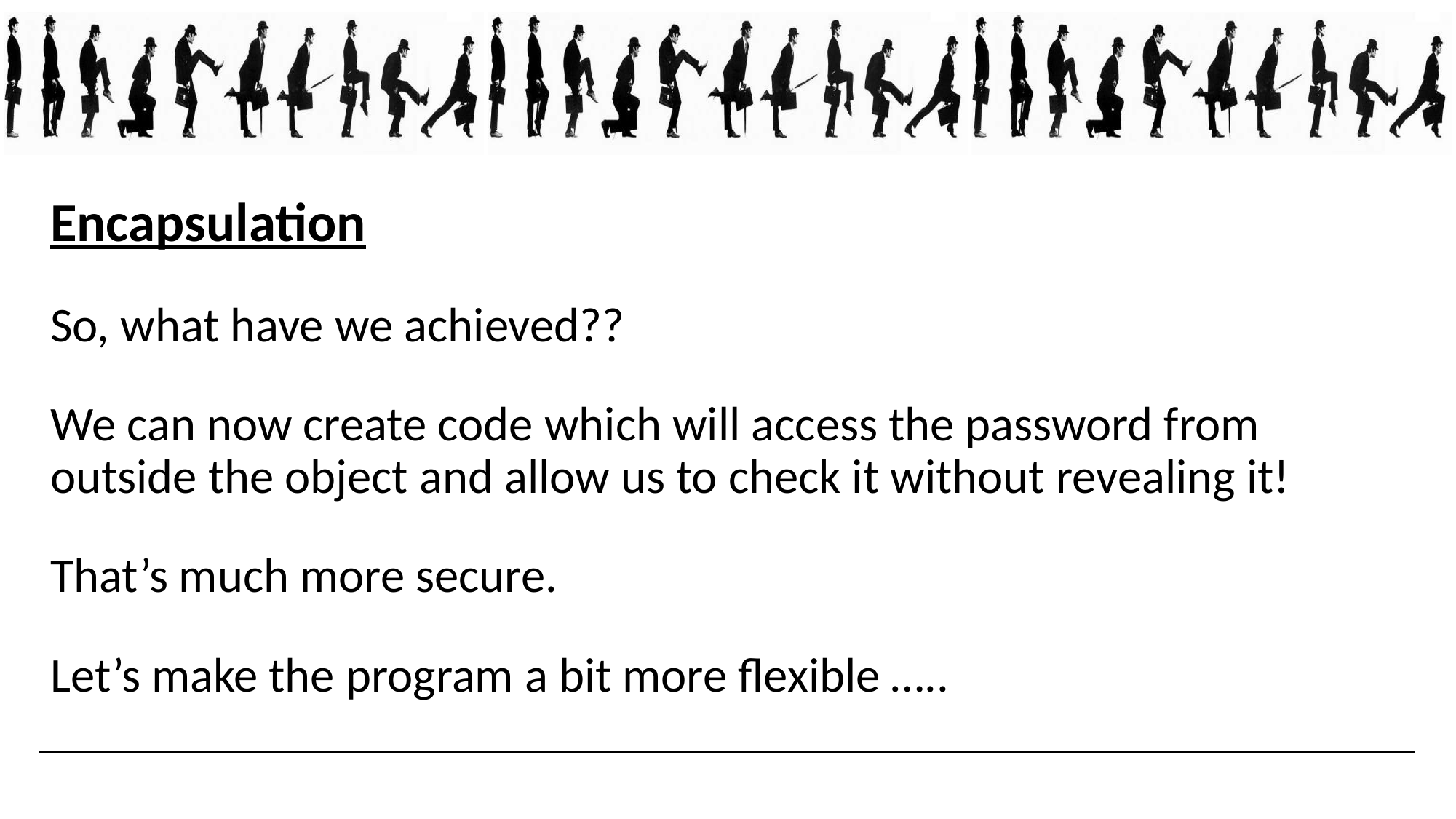

Encapsulation

So, what have we achieved??

We can now create code which will access the password from outside the object and allow us to check it without revealing it!

That’s much more secure.

Let’s make the program a bit more flexible …..